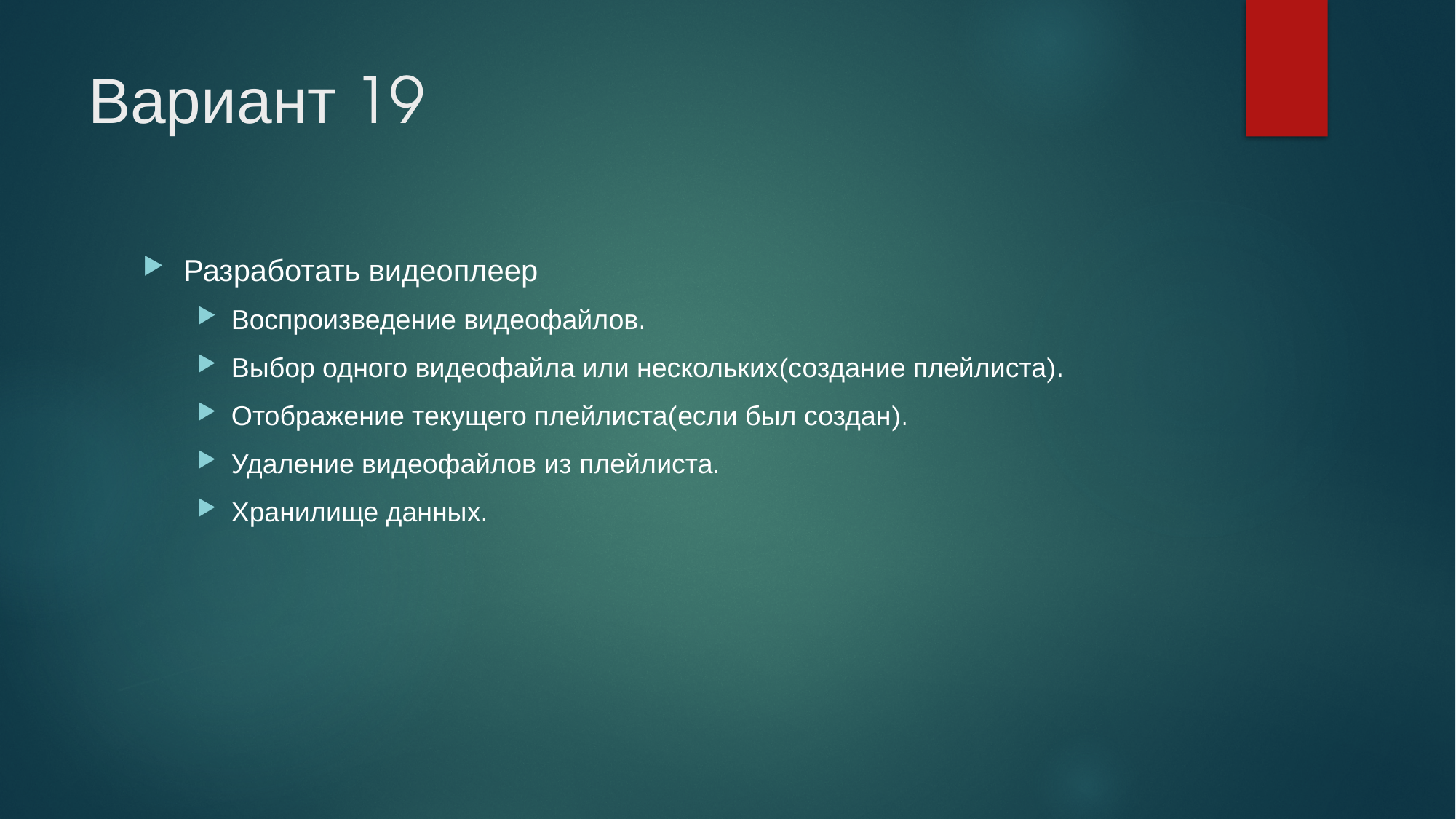

# Вариант 19
Разработать видеоплеер
Воспроизведение видеофайлов.
Выбор одного видеофайла или нескольких(создание плейлиста).
Отображение текущего плейлиста(если был создан).
Удаление видеофайлов из плейлиста.
Хранилище данных.